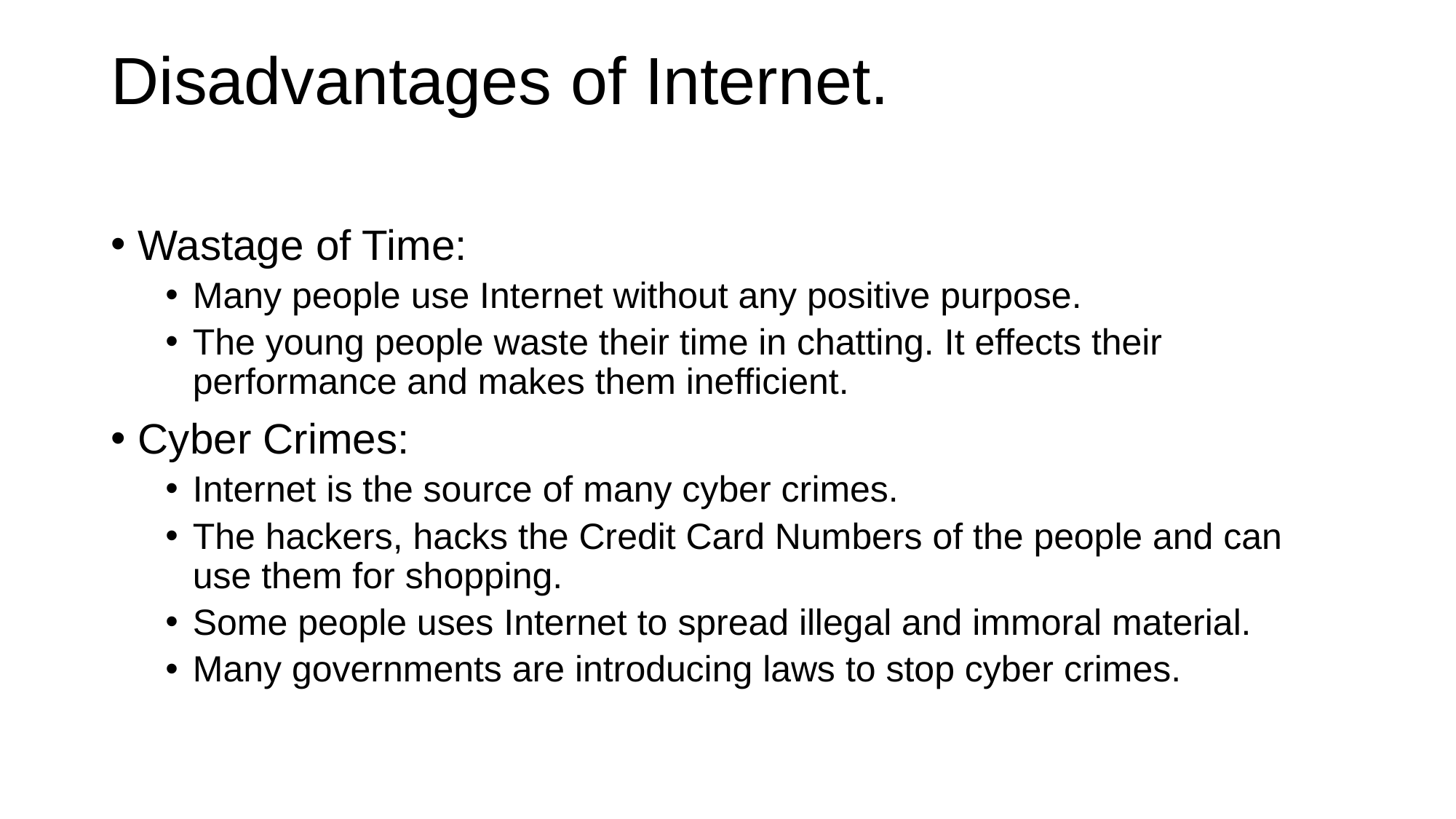

# Disadvantages of Internet.
Wastage of Time:
Many people use Internet without any positive purpose.
The young people waste their time in chatting. It effects their performance and makes them inefficient.
Cyber Crimes:
Internet is the source of many cyber crimes.
The hackers, hacks the Credit Card Numbers of the people and can use them for shopping.
Some people uses Internet to spread illegal and immoral material.
Many governments are introducing laws to stop cyber crimes.